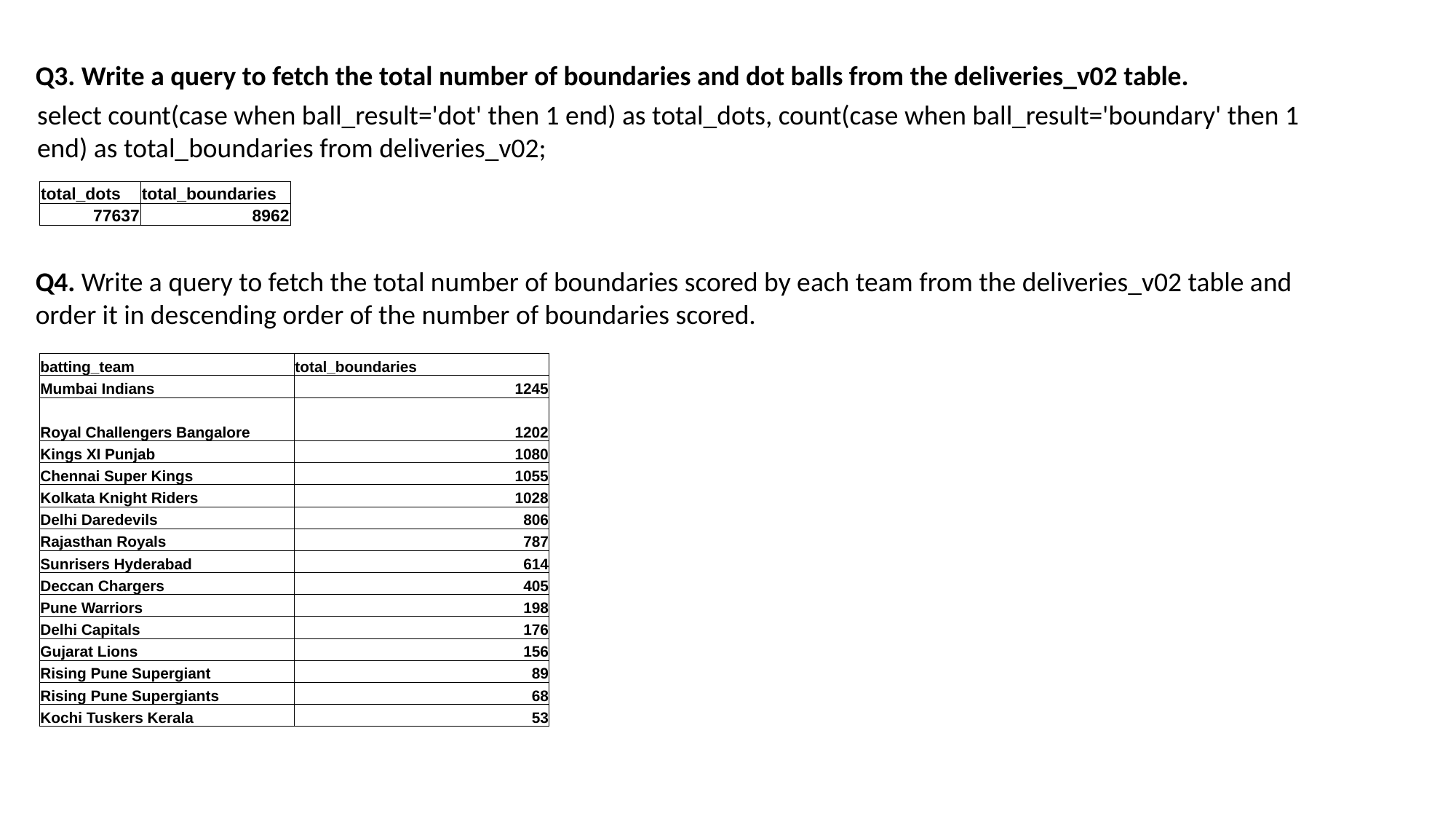

Q3. Write a query to fetch the total number of boundaries and dot balls from the deliveries_v02 table.
select count(case when ball_result='dot' then 1 end) as total_dots, count(case when ball_result='boundary' then 1 end) as total_boundaries from deliveries_v02;
| total\_dots | total\_boundaries |
| --- | --- |
| 77637 | 8962 |
Q4. Write a query to fetch the total number of boundaries scored by each team from the deliveries_v02 table and order it in descending order of the number of boundaries scored.
| batting\_team | total\_boundaries |
| --- | --- |
| Mumbai Indians | 1245 |
| Royal Challengers Bangalore | 1202 |
| Kings XI Punjab | 1080 |
| Chennai Super Kings | 1055 |
| Kolkata Knight Riders | 1028 |
| Delhi Daredevils | 806 |
| Rajasthan Royals | 787 |
| Sunrisers Hyderabad | 614 |
| Deccan Chargers | 405 |
| Pune Warriors | 198 |
| Delhi Capitals | 176 |
| Gujarat Lions | 156 |
| Rising Pune Supergiant | 89 |
| Rising Pune Supergiants | 68 |
| Kochi Tuskers Kerala | 53 |